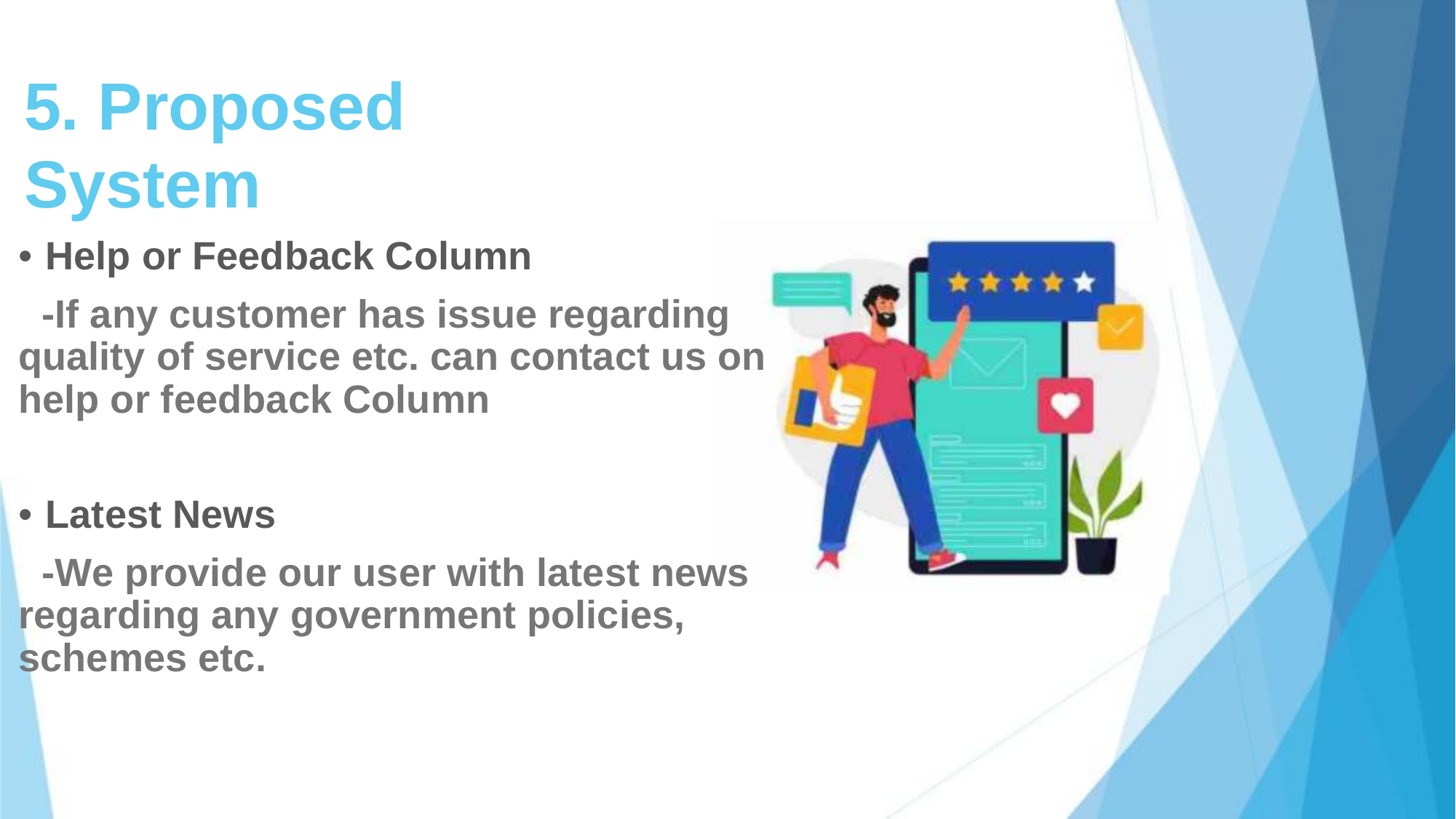

5. Proposed System
• Help or Feedback Column
-If any customer has issue regarding
quality of service etc. can contact us on
help or feedback Column
• Latest News
-We provide our user with latest news
regarding any government policies,
schemes etc.